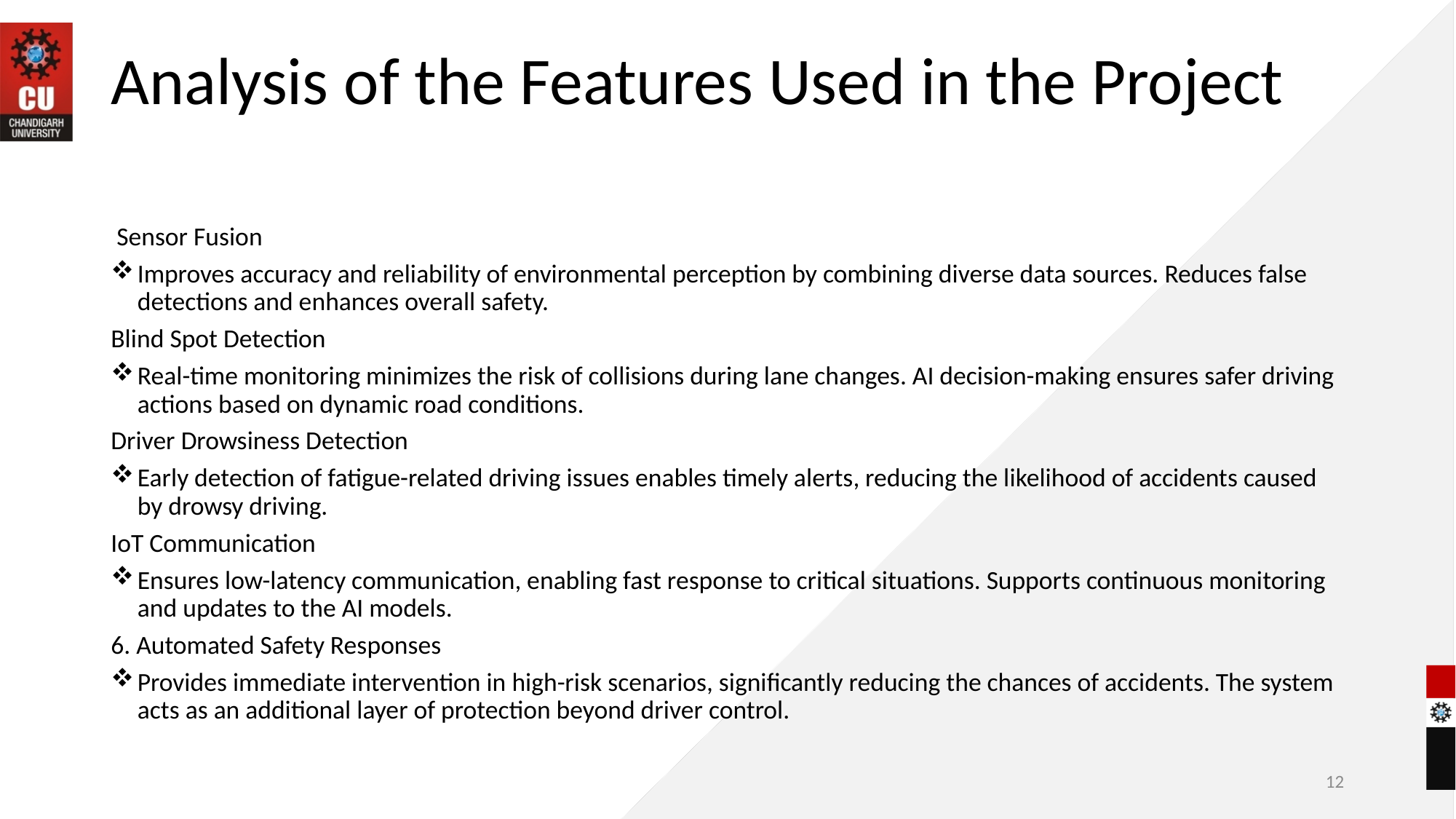

# Analysis of the Features Used in the Project
 Sensor Fusion
Improves accuracy and reliability of environmental perception by combining diverse data sources. Reduces false detections and enhances overall safety.
Blind Spot Detection
Real-time monitoring minimizes the risk of collisions during lane changes. AI decision-making ensures safer driving actions based on dynamic road conditions.
Driver Drowsiness Detection
Early detection of fatigue-related driving issues enables timely alerts, reducing the likelihood of accidents caused by drowsy driving.
IoT Communication
Ensures low-latency communication, enabling fast response to critical situations. Supports continuous monitoring and updates to the AI models.
6. Automated Safety Responses
Provides immediate intervention in high-risk scenarios, significantly reducing the chances of accidents. The system acts as an additional layer of protection beyond driver control.
12